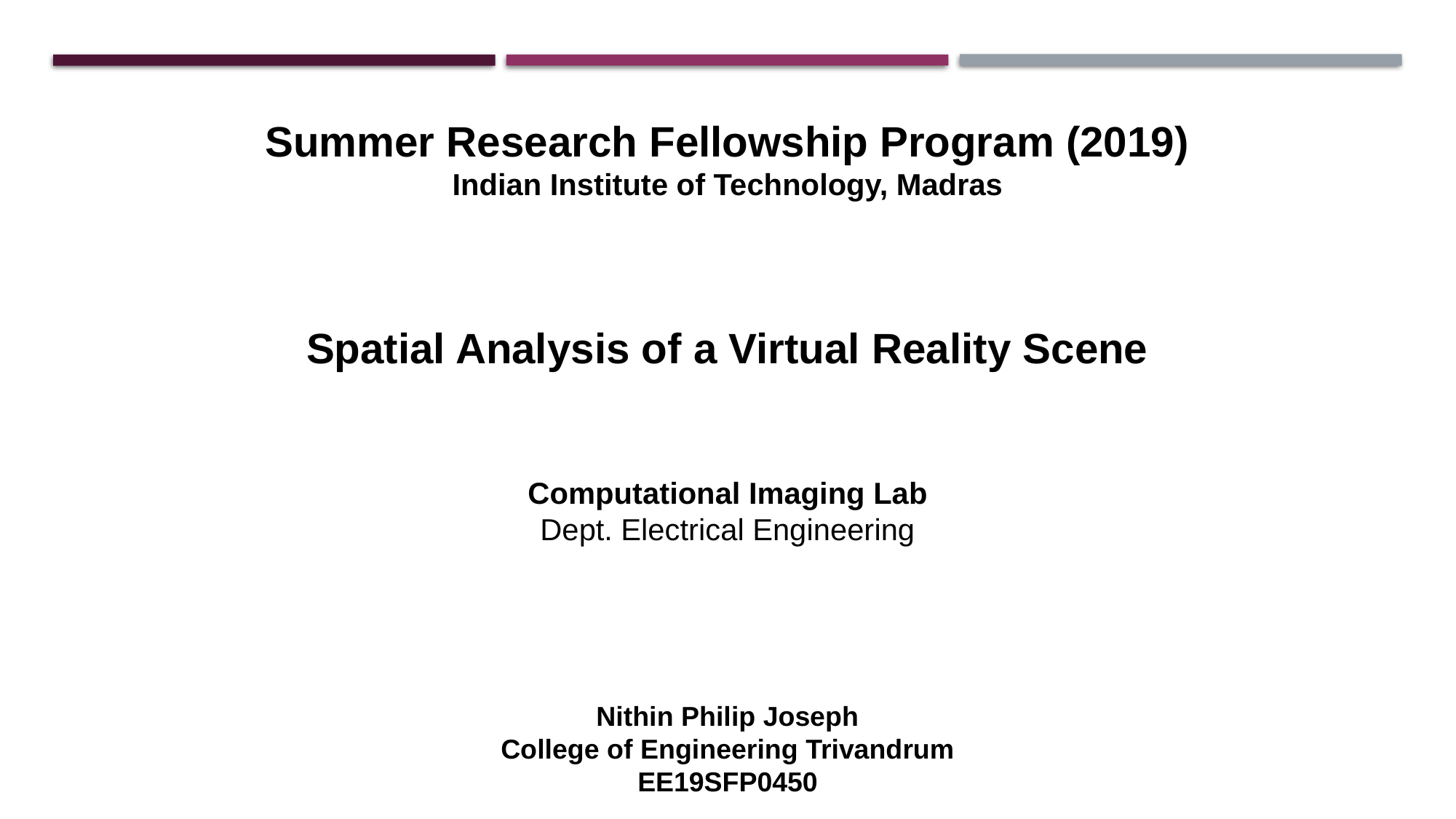

Summer Research Fellowship Program (2019)
Indian Institute of Technology, Madras
Spatial Analysis of a Virtual Reality Scene

Computational Imaging Lab
Dept. Electrical Engineering
Nithin Philip Joseph
College of Engineering Trivandrum
EE19SFP0450